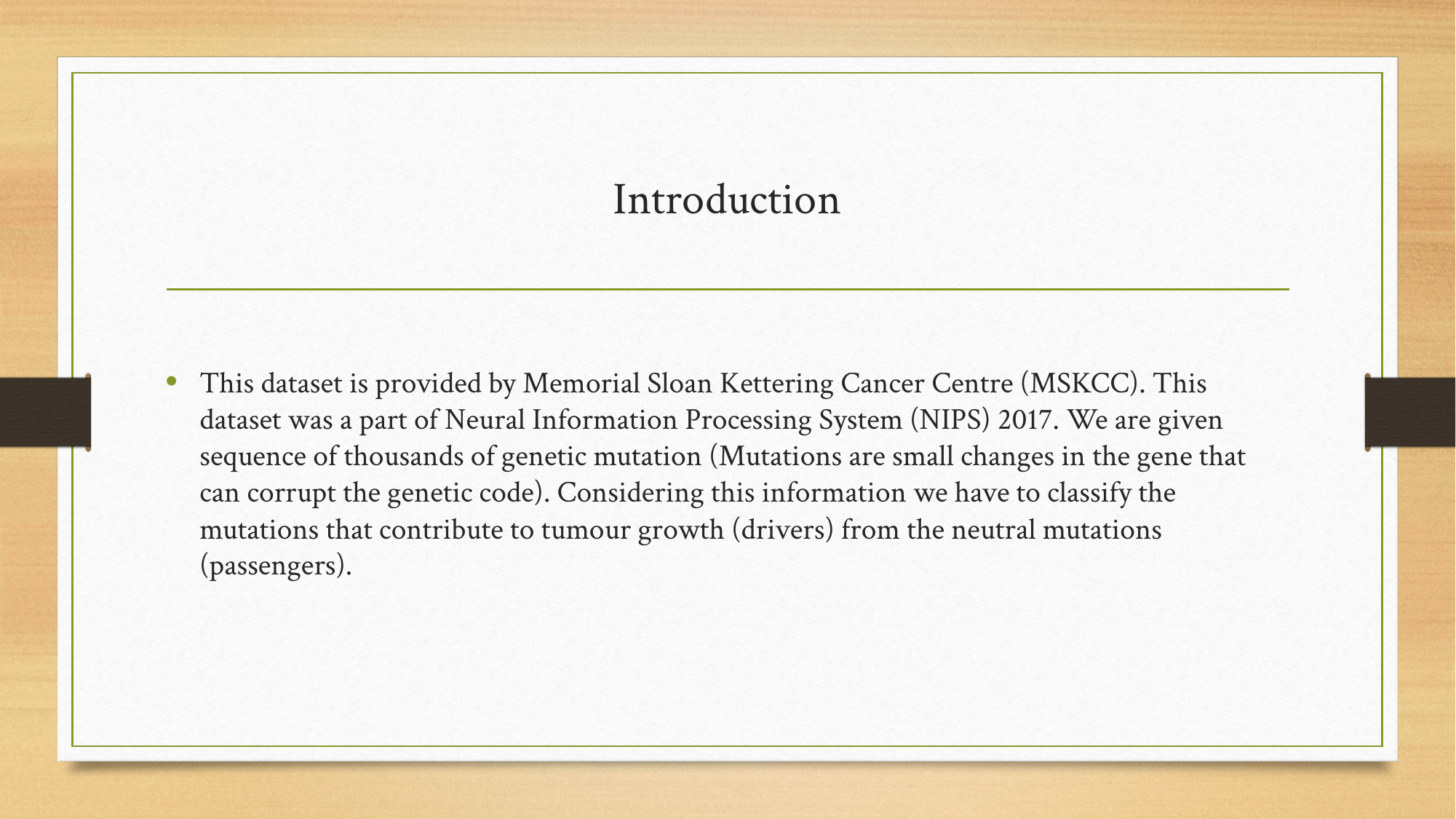

# Introduction

This dataset is provided by Memorial Sloan Kettering Cancer Centre (MSKCC). This dataset was a part of Neural Information Processing System (NIPS) 2017. We are given sequence of thousands of genetic mutation (Mutations are small changes in the gene that can corrupt the genetic code). Considering this information we have to classify the mutations that contribute to tumour growth (drivers) from the neutral mutations (passengers).